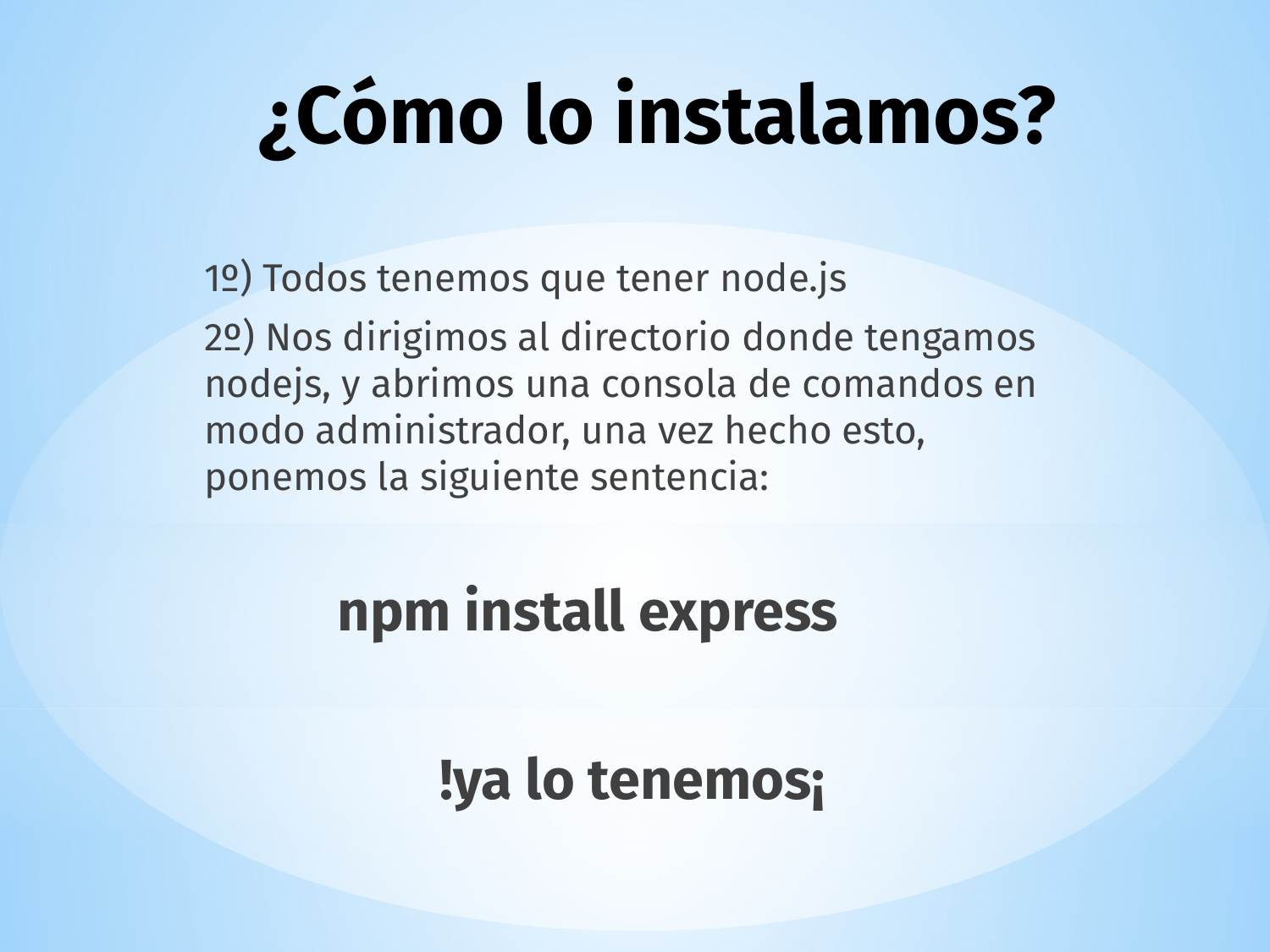

# ¿Cómo lo instalamos?
1º) Todos tenemos que tener node.js
2º) Nos dirigimos al directorio donde tengamos nodejs, y abrimos una consola de comandos en modo administrador, una vez hecho esto, ponemos la siguiente sentencia:

          npm install express

!ya lo tenemos¡